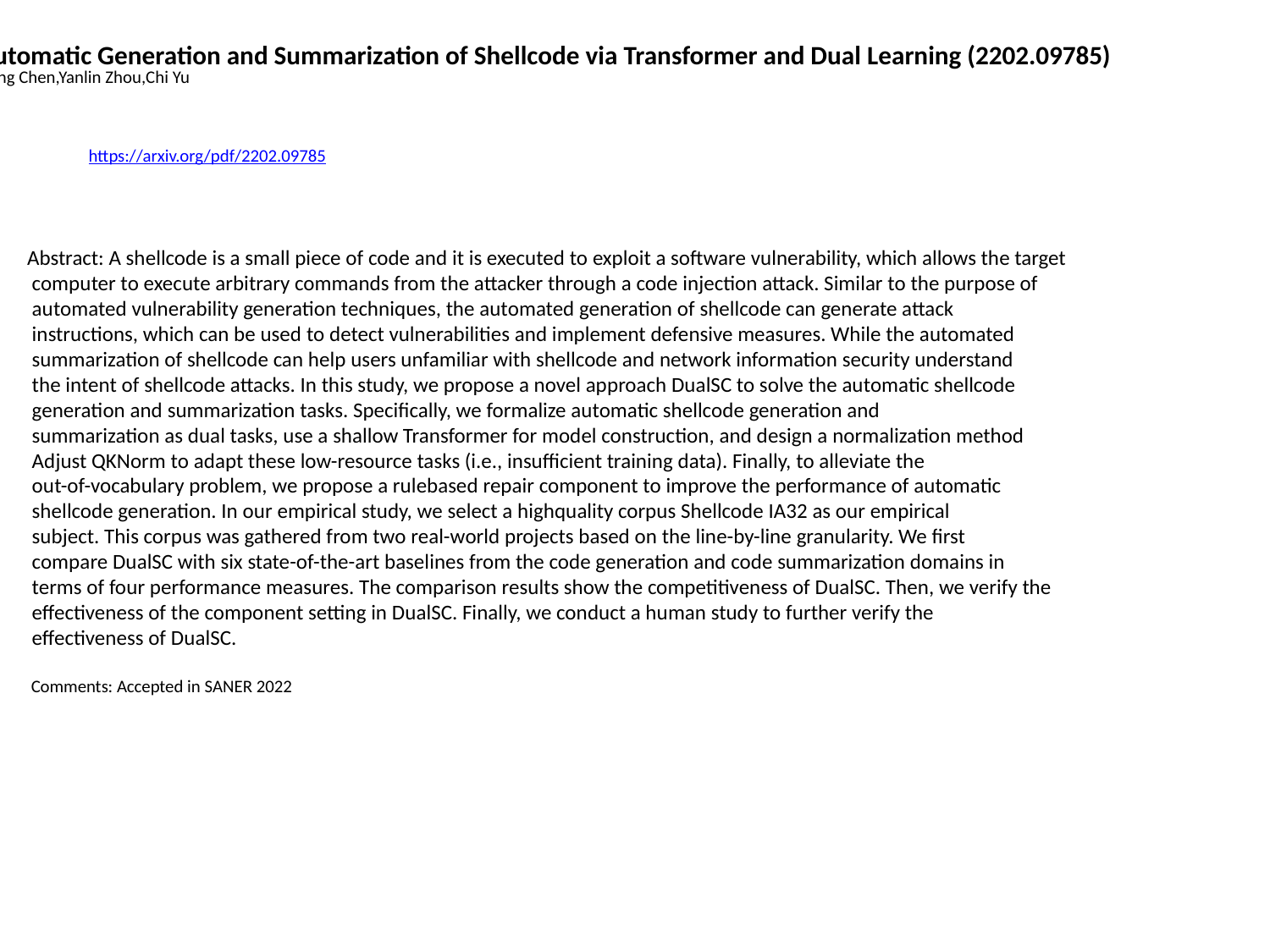

DualSC: Automatic Generation and Summarization of Shellcode via Transformer and Dual Learning (2202.09785)
Guang Yang,Xiang Chen,Yanlin Zhou,Chi Yu

https://arxiv.org/pdf/2202.09785

Abstract: A shellcode is a small piece of code and it is executed to exploit a software vulnerability, which allows the target
 computer to execute arbitrary commands from the attacker through a code injection attack. Similar to the purpose of
 automated vulnerability generation techniques, the automated generation of shellcode can generate attack
 instructions, which can be used to detect vulnerabilities and implement defensive measures. While the automated
 summarization of shellcode can help users unfamiliar with shellcode and network information security understand
 the intent of shellcode attacks. In this study, we propose a novel approach DualSC to solve the automatic shellcode
 generation and summarization tasks. Specifically, we formalize automatic shellcode generation and
 summarization as dual tasks, use a shallow Transformer for model construction, and design a normalization method
 Adjust QKNorm to adapt these low-resource tasks (i.e., insufficient training data). Finally, to alleviate the
 out-of-vocabulary problem, we propose a rulebased repair component to improve the performance of automatic
 shellcode generation. In our empirical study, we select a highquality corpus Shellcode IA32 as our empirical
 subject. This corpus was gathered from two real-world projects based on the line-by-line granularity. We first
 compare DualSC with six state-of-the-art baselines from the code generation and code summarization domains in
 terms of four performance measures. The comparison results show the competitiveness of DualSC. Then, we verify the
 effectiveness of the component setting in DualSC. Finally, we conduct a human study to further verify the
 effectiveness of DualSC.
 Comments: Accepted in SANER 2022